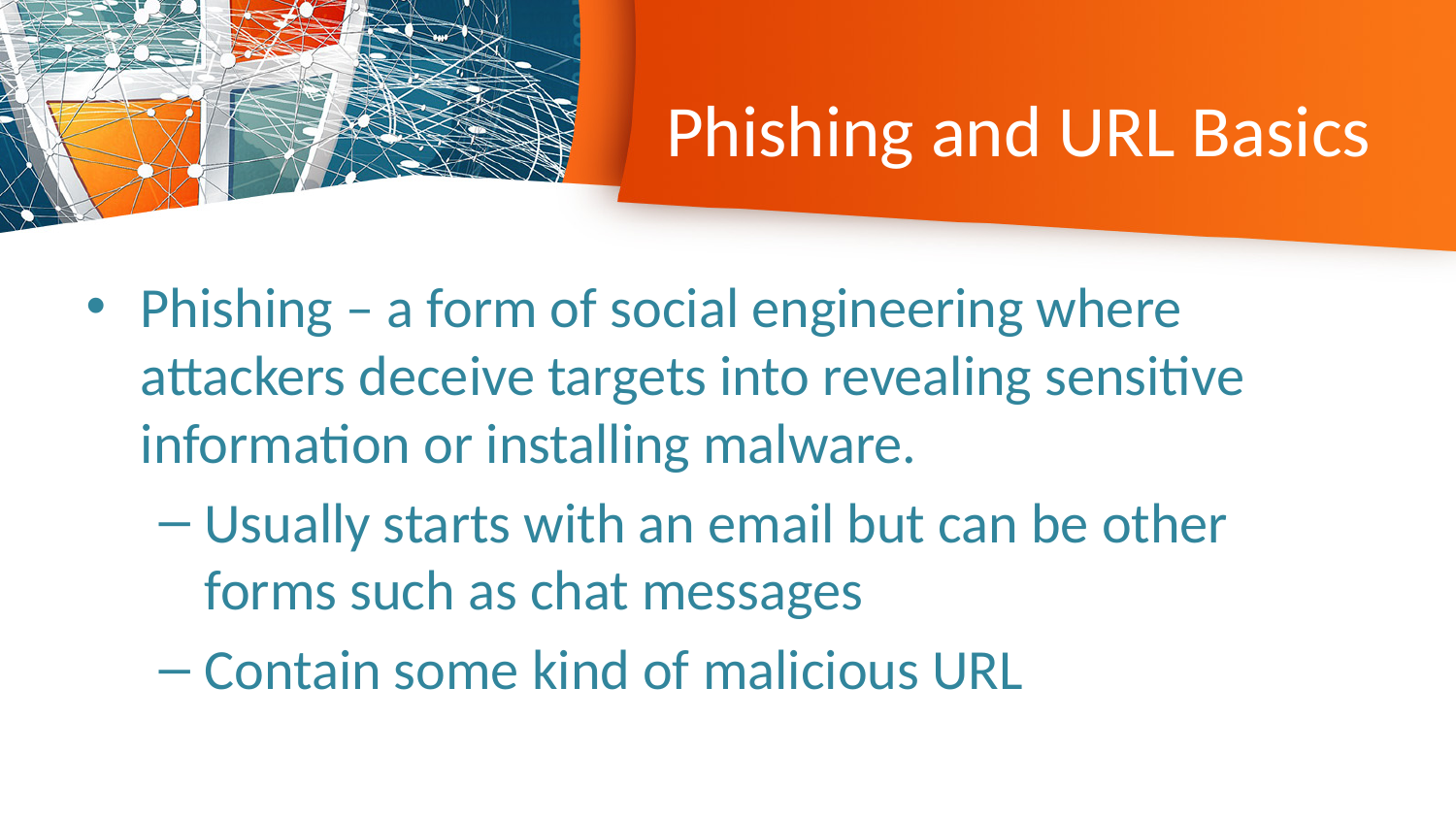

# Phishing and URL Basics
Phishing – a form of social engineering where attackers deceive targets into revealing sensitive information or installing malware.
Usually starts with an email but can be other forms such as chat messages
Contain some kind of malicious URL